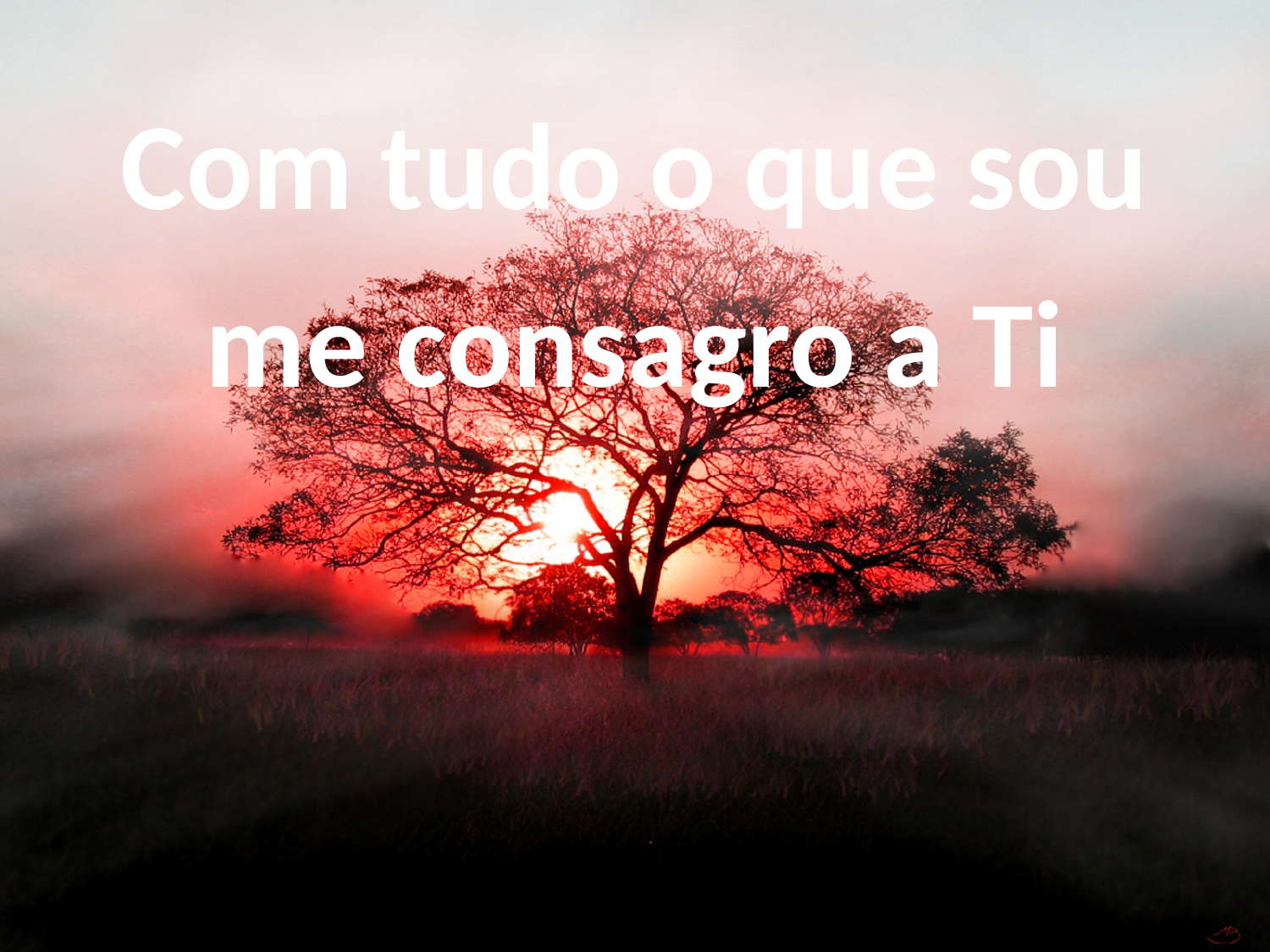

Com tudo o que sou
me consagro a Ti